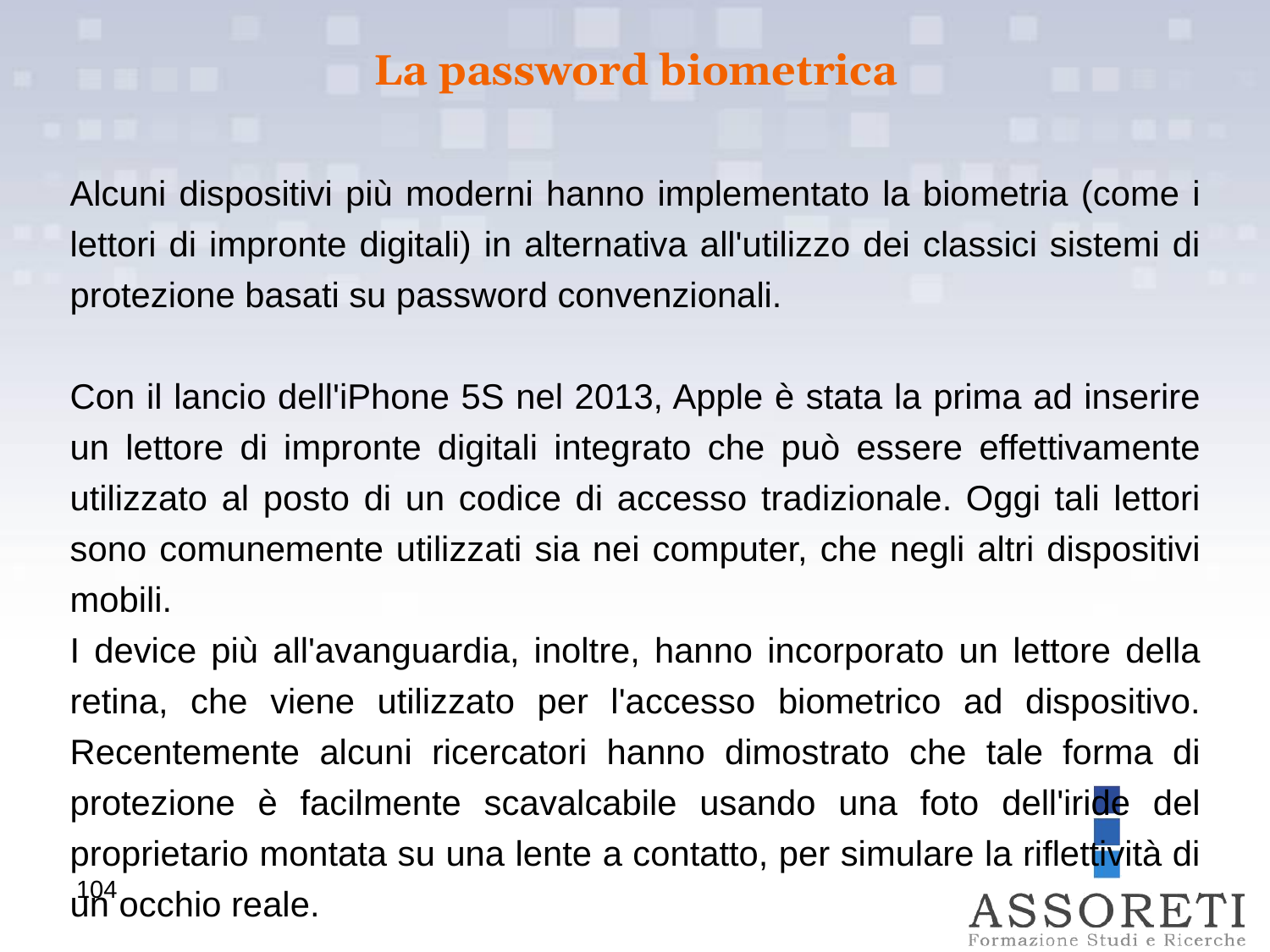

La password biometrica
Alcuni dispositivi più moderni hanno implementato la biometria (come i lettori di impronte digitali) in alternativa all'utilizzo dei classici sistemi di protezione basati su password convenzionali.

Con il lancio dell'iPhone 5S nel 2013, Apple è stata la prima ad inserire un lettore di impronte digitali integrato che può essere effettivamente utilizzato al posto di un codice di accesso tradizionale. Oggi tali lettori sono comunemente utilizzati sia nei computer, che negli altri dispositivi mobili.
I device più all'avanguardia, inoltre, hanno incorporato un lettore della retina, che viene utilizzato per l'accesso biometrico ad dispositivo. Recentemente alcuni ricercatori hanno dimostrato che tale forma di protezione è facilmente scavalcabile usando una foto dell'iride del proprietario montata su una lente a contatto, per simulare la riflettività di un occhio reale.
104